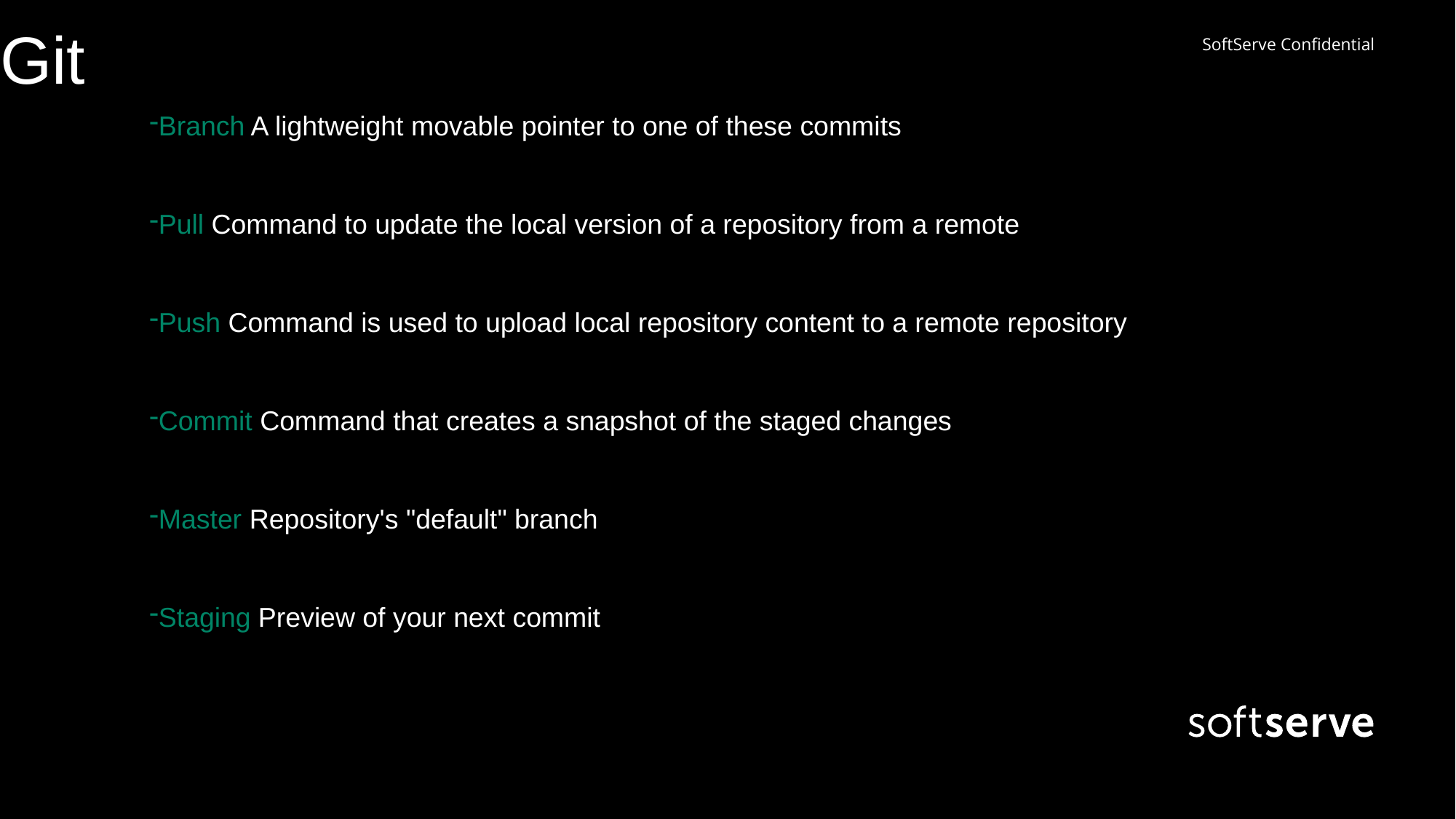

# Git
Branch A lightweight movable pointer to one of these commits

Pull Command to update the local version of a repository from a remote

Push Command is used to upload local repository content to a remote repository

Commit Command that creates a snapshot of the staged changes

Master Repository's "default" branch

Staging Preview of your next commit